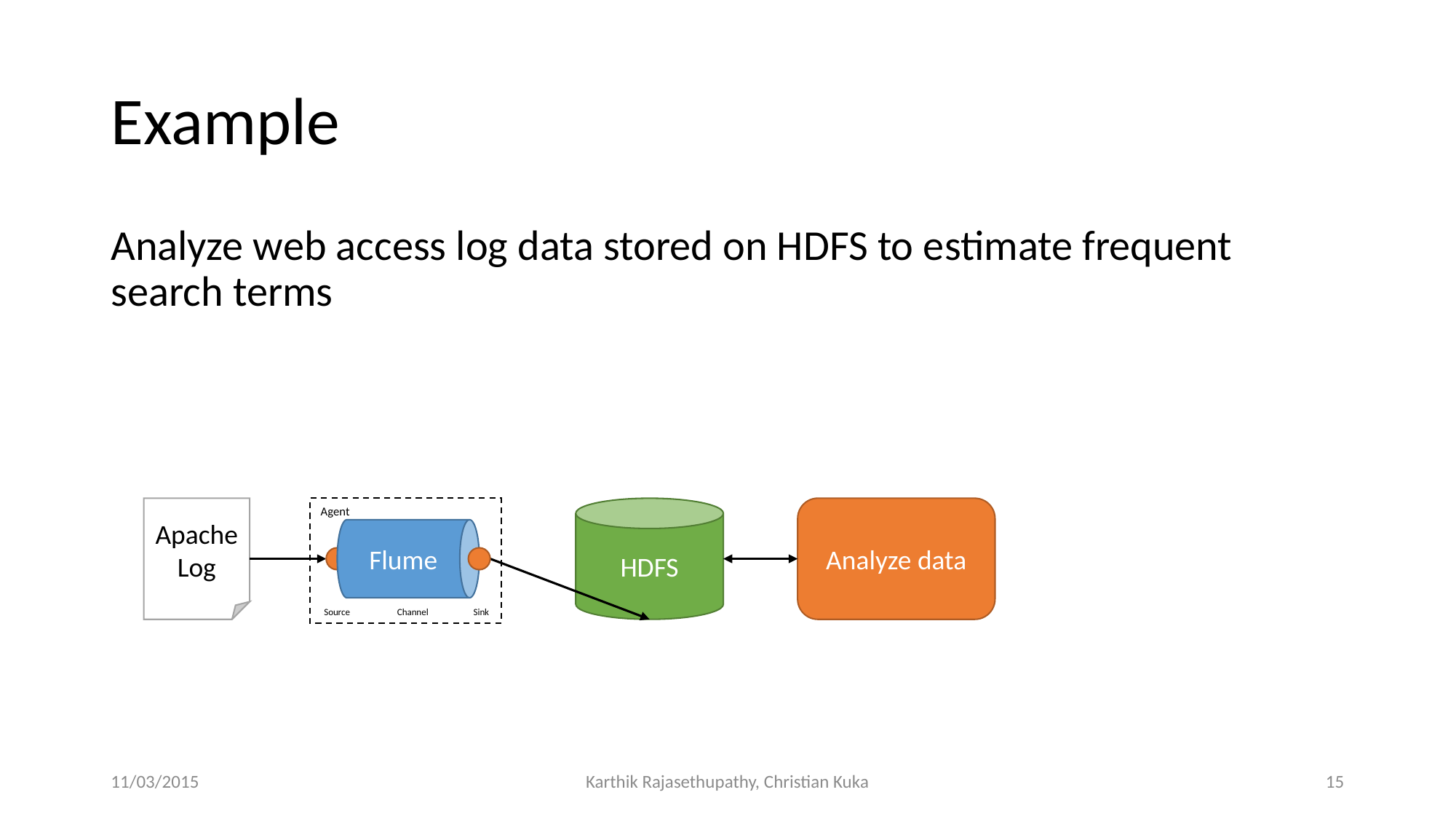

# Example
Analyze web access log data stored on HDFS to estimate frequent search terms
Flume
Apache Log
Agent
HDFS

Channel
Sink
Source
Analyze data
11/03/2015
Karthik Rajasethupathy, Christian Kuka
15